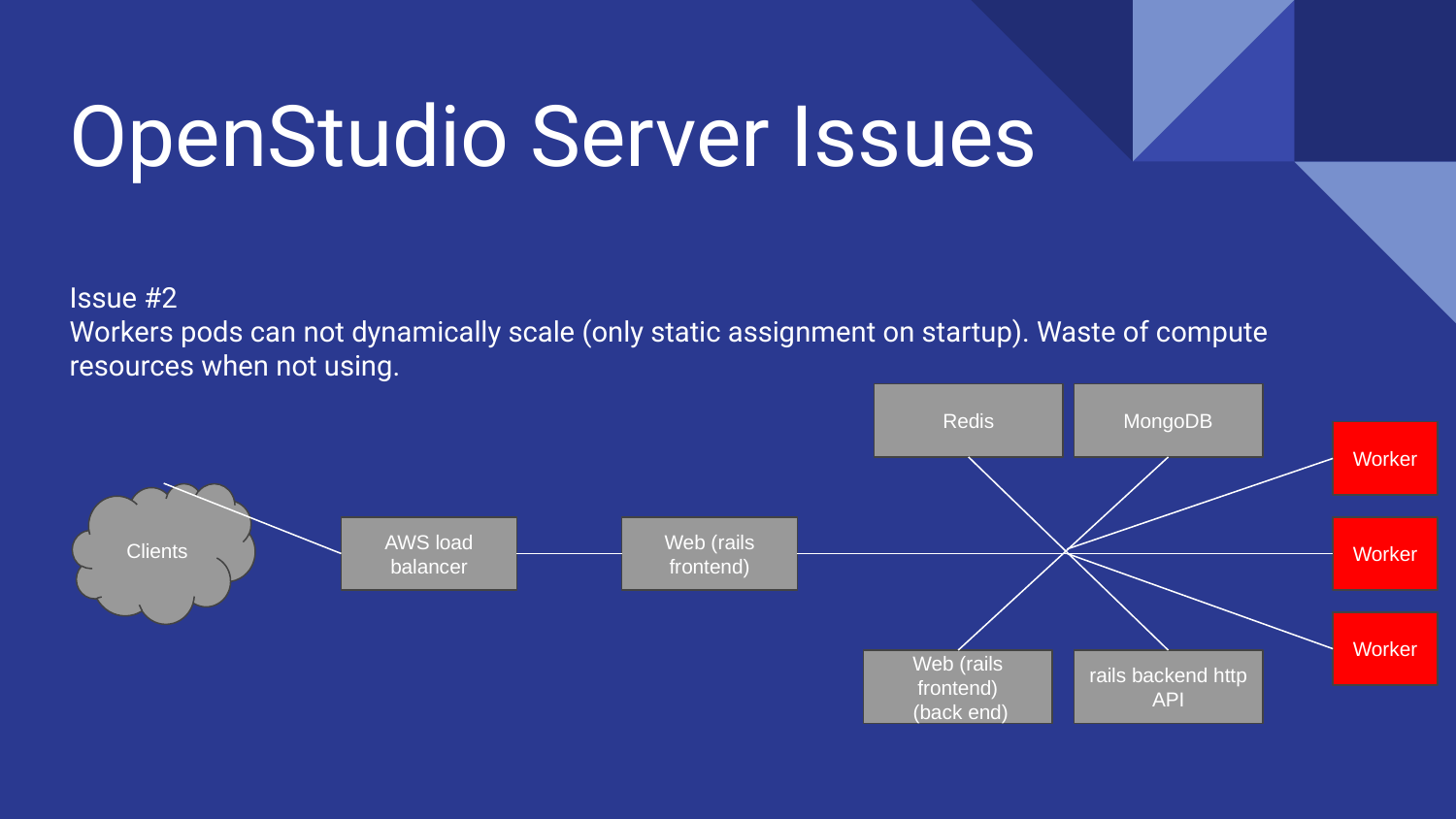

# OpenStudio Server Issues
Issue #2
Workers pods can not dynamically scale (only static assignment on startup). Waste of compute resources when not using.
Redis
MongoDB
Worker
Clients
Web (rails frontend)
Worker
AWS load balancer
Worker
Web (rails frontend)
 (back end)
rails backend http API